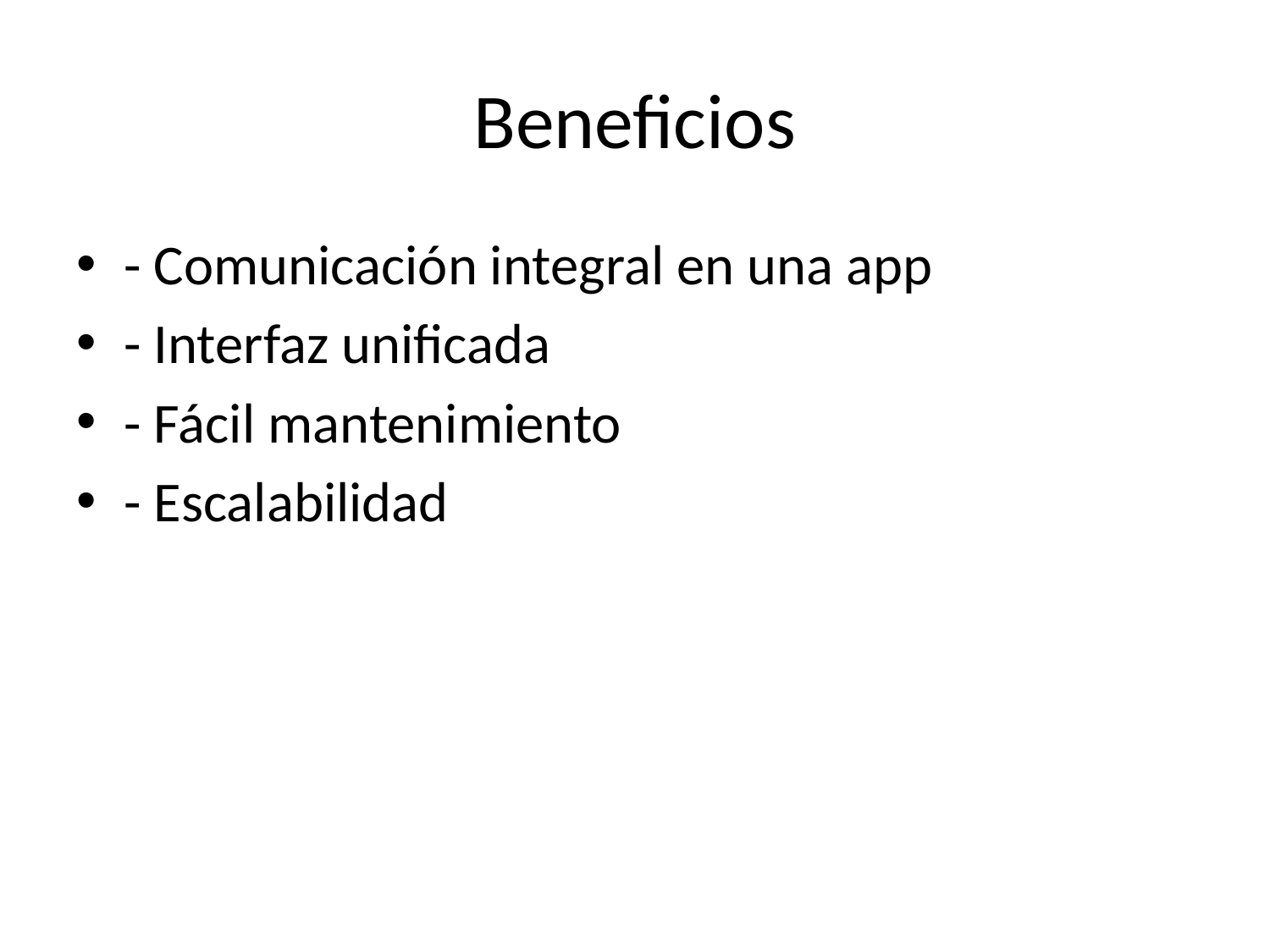

# Beneficios
- Comunicación integral en una app
- Interfaz unificada
- Fácil mantenimiento
- Escalabilidad